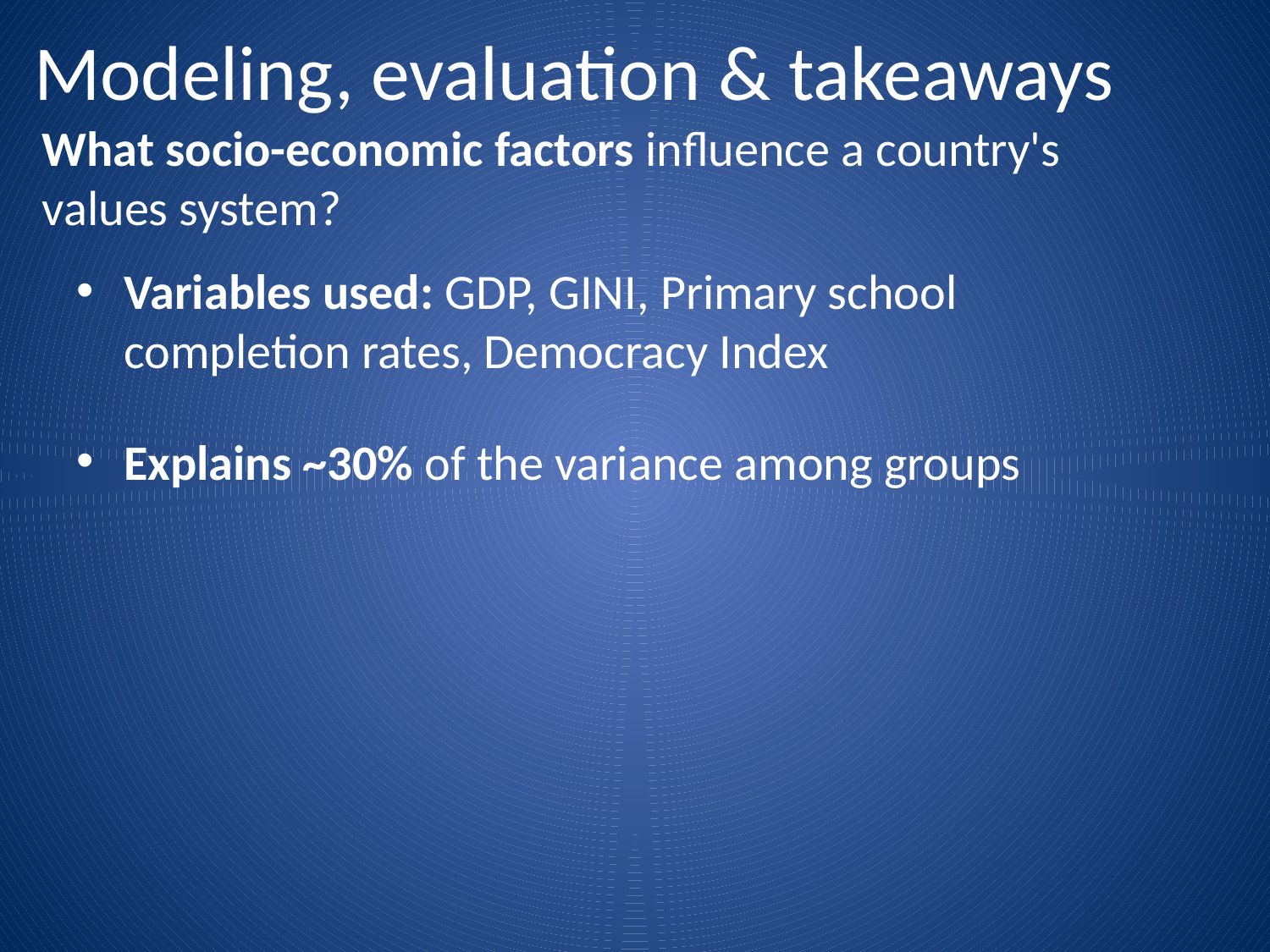

# Modeling, evaluation & takeaways
What socio-economic factors influence a country's values system?

Variables used: GDP, GINI, Primary school completion rates, Democracy Index
Explains ~30% of the variance among groups